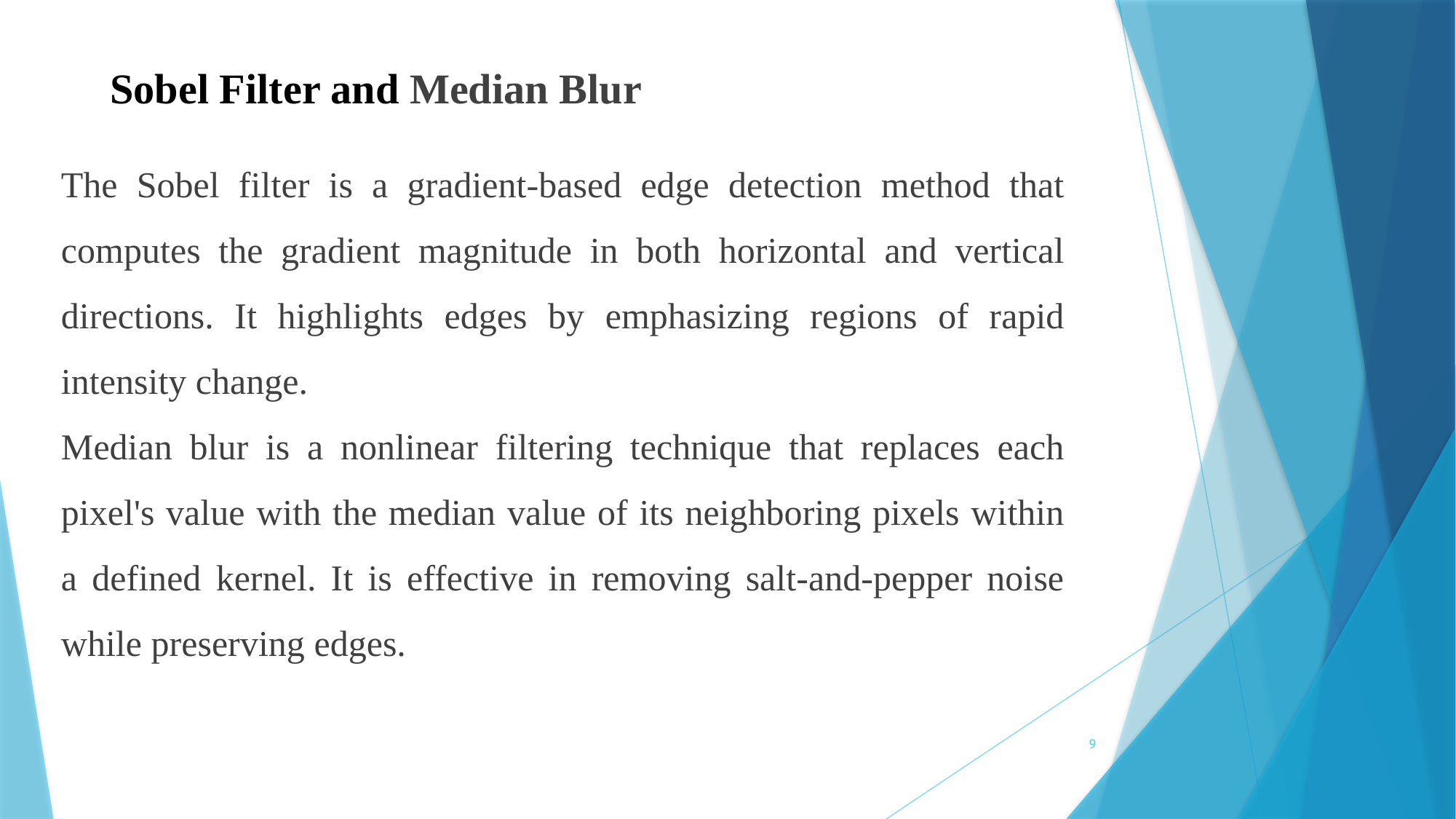

Sobel Filter and Median Blur

The Sobel filter is a gradient-based edge detection method that computes the gradient magnitude in both horizontal and vertical directions. It highlights edges by emphasizing regions of rapid intensity change.
Median blur is a nonlinear filtering technique that replaces each pixel's value with the median value of its neighboring pixels within a defined kernel. It is effective in removing salt-and-pepper noise while preserving edges.

9